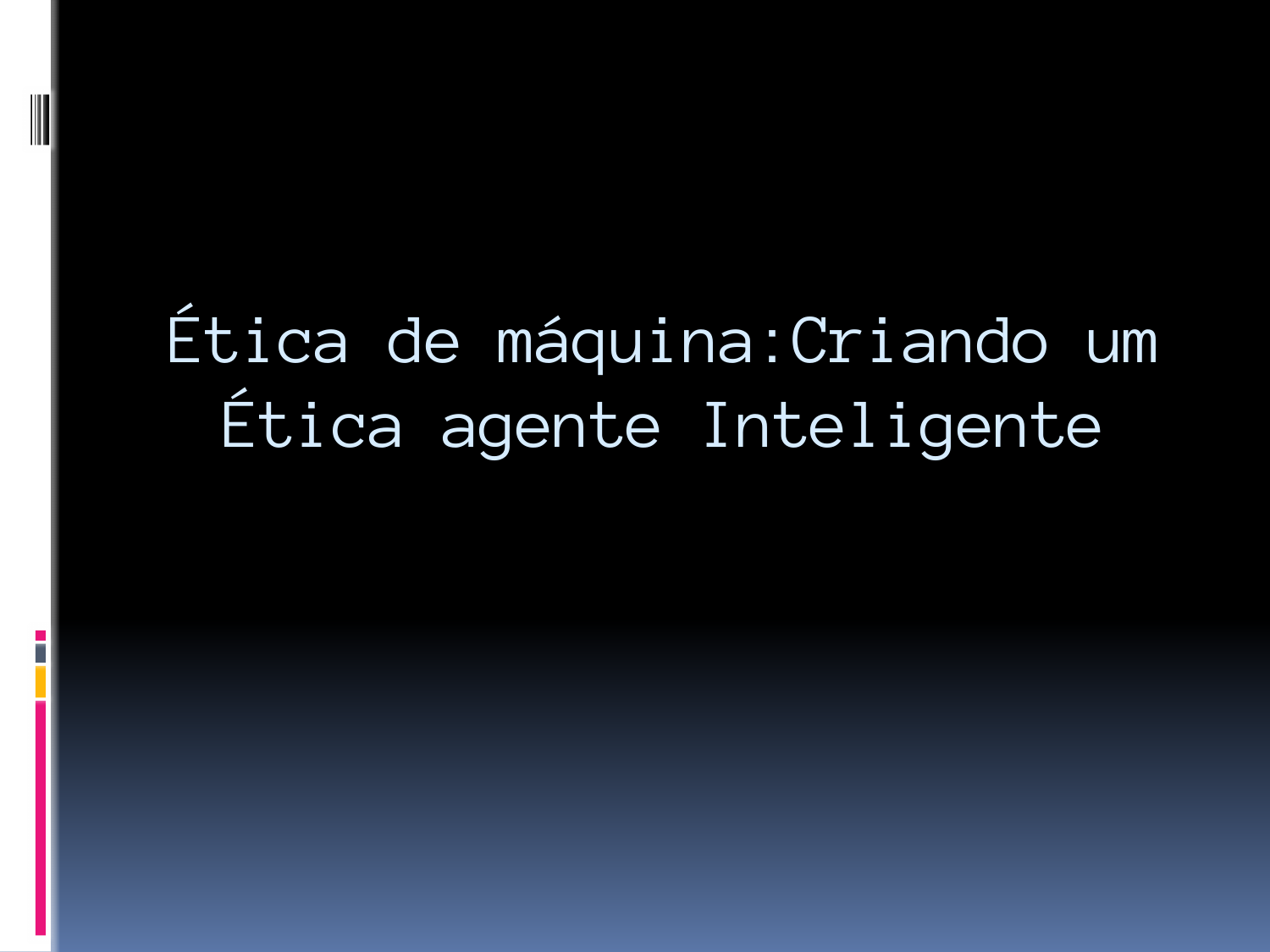

# Ética de máquina:Criando um Ética agente Inteligente